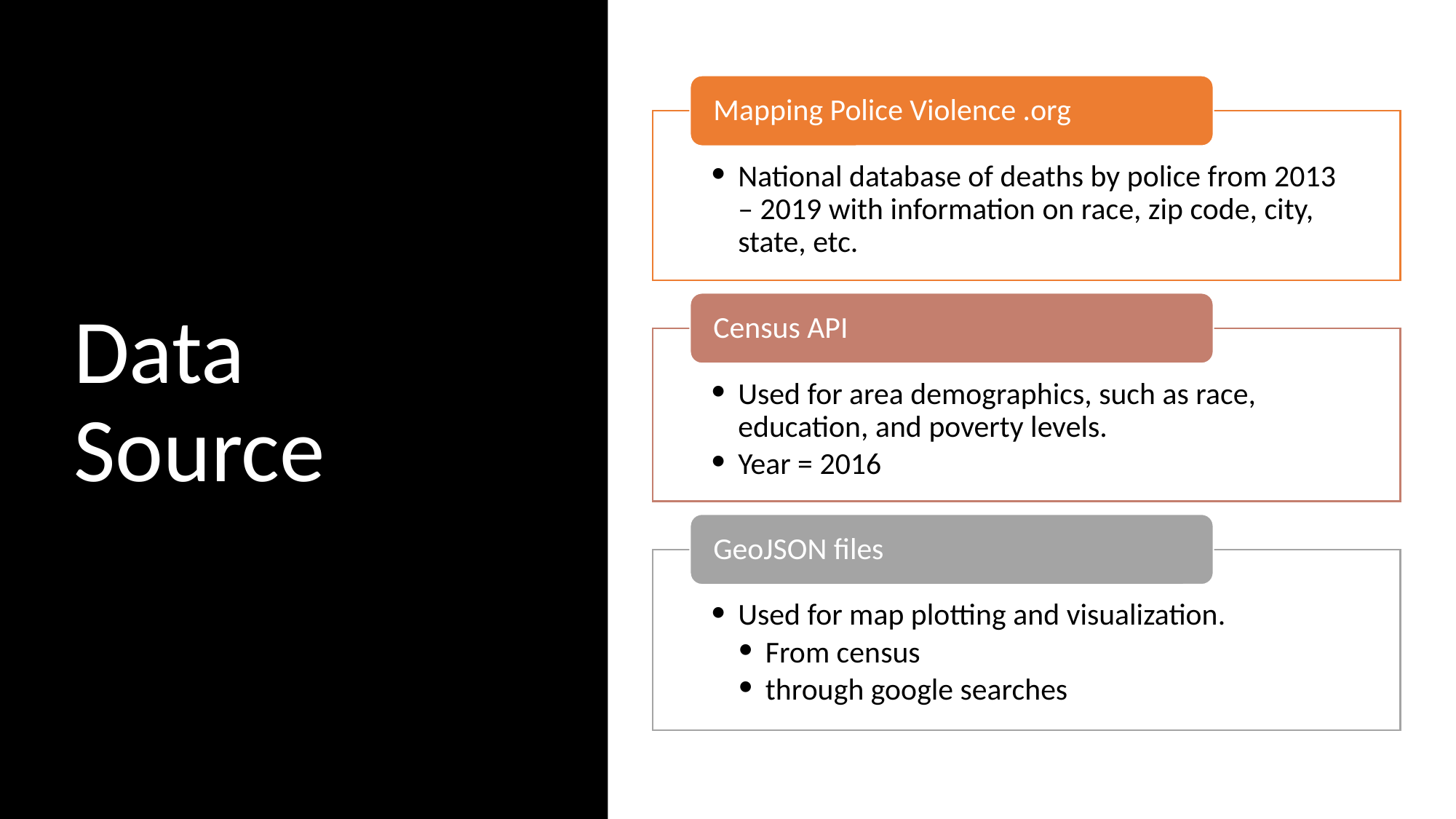

# Data Source

Mapping Police Violence .org

National database of deaths by police from 2013 – 2019 with information on race, zip code, city, state, etc.

Census API

Used for area demographics, such as race, education, and poverty levels.
Year = 2016

GeoJSON files

Used for map plotting and visualization.
From census
through google searches